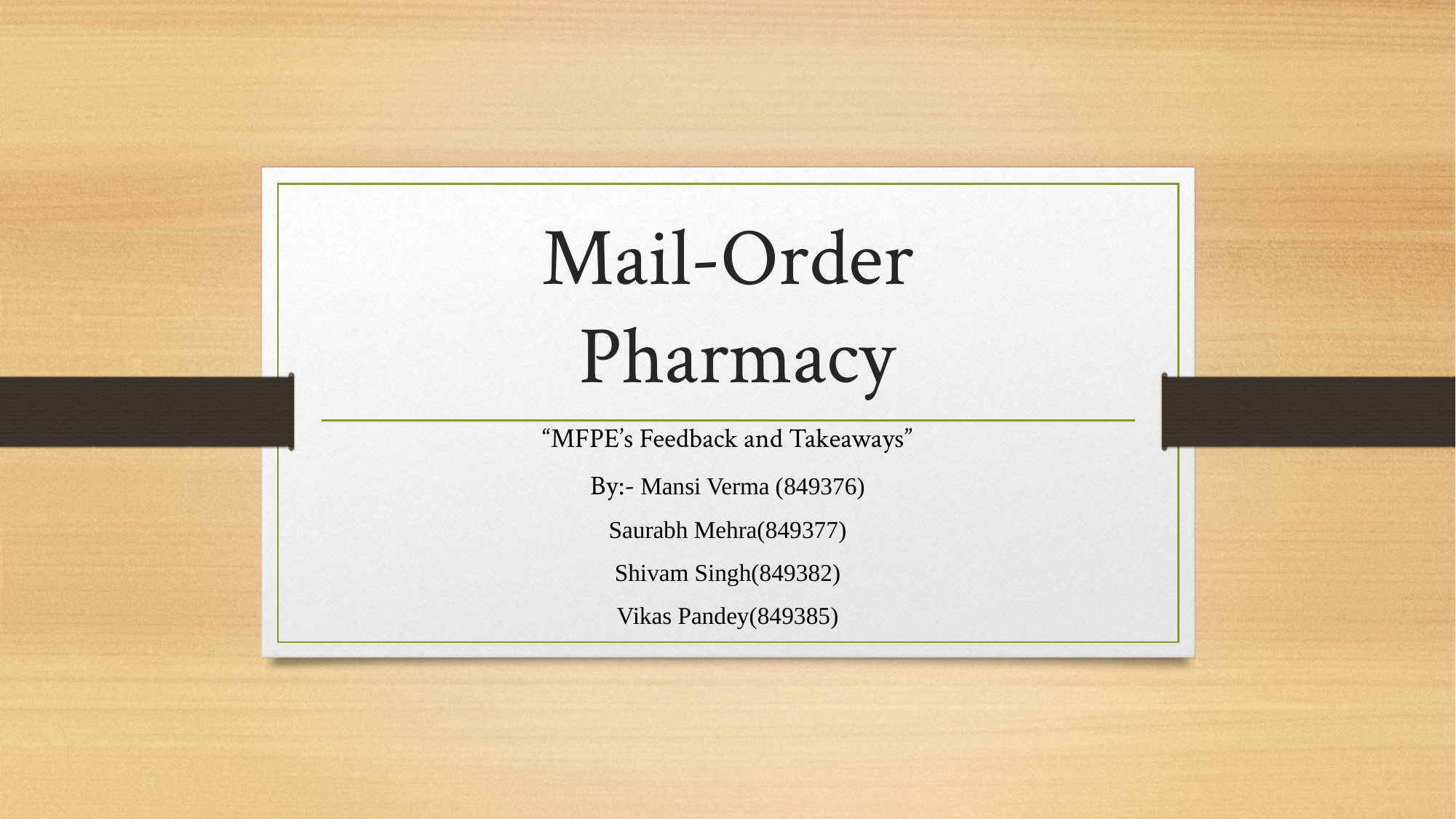

# Mail-Order Pharmacy
“MFPE’s Feedback and Takeaways”
By:- Mansi Verma (849376)
Saurabh Mehra(849377)
Shivam Singh(849382)
Vikas Pandey(849385)